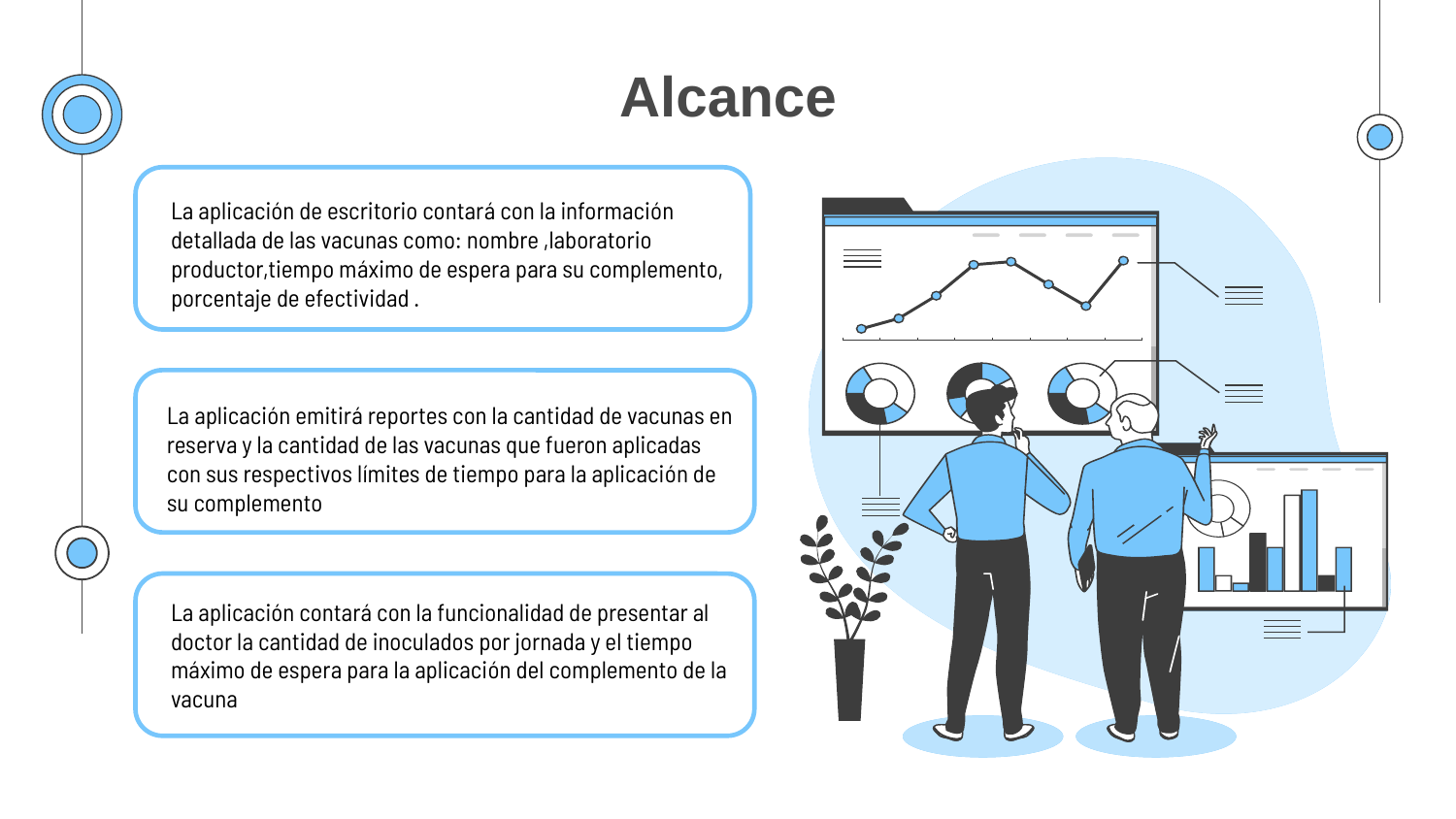

# Alcance

La aplicación de escritorio contará con la información detallada de las vacunas como: nombre ,laboratorio productor,tiempo máximo de espera para su complemento, porcentaje de efectividad .

La aplicación emitirá reportes con la cantidad de vacunas en reserva y la cantidad de las vacunas que fueron aplicadas con sus respectivos límites de tiempo para la aplicación de su complemento

La aplicación contará con la funcionalidad de presentar al doctor la cantidad de inoculados por jornada y el tiempo máximo de espera para la aplicación del complemento de la vacuna